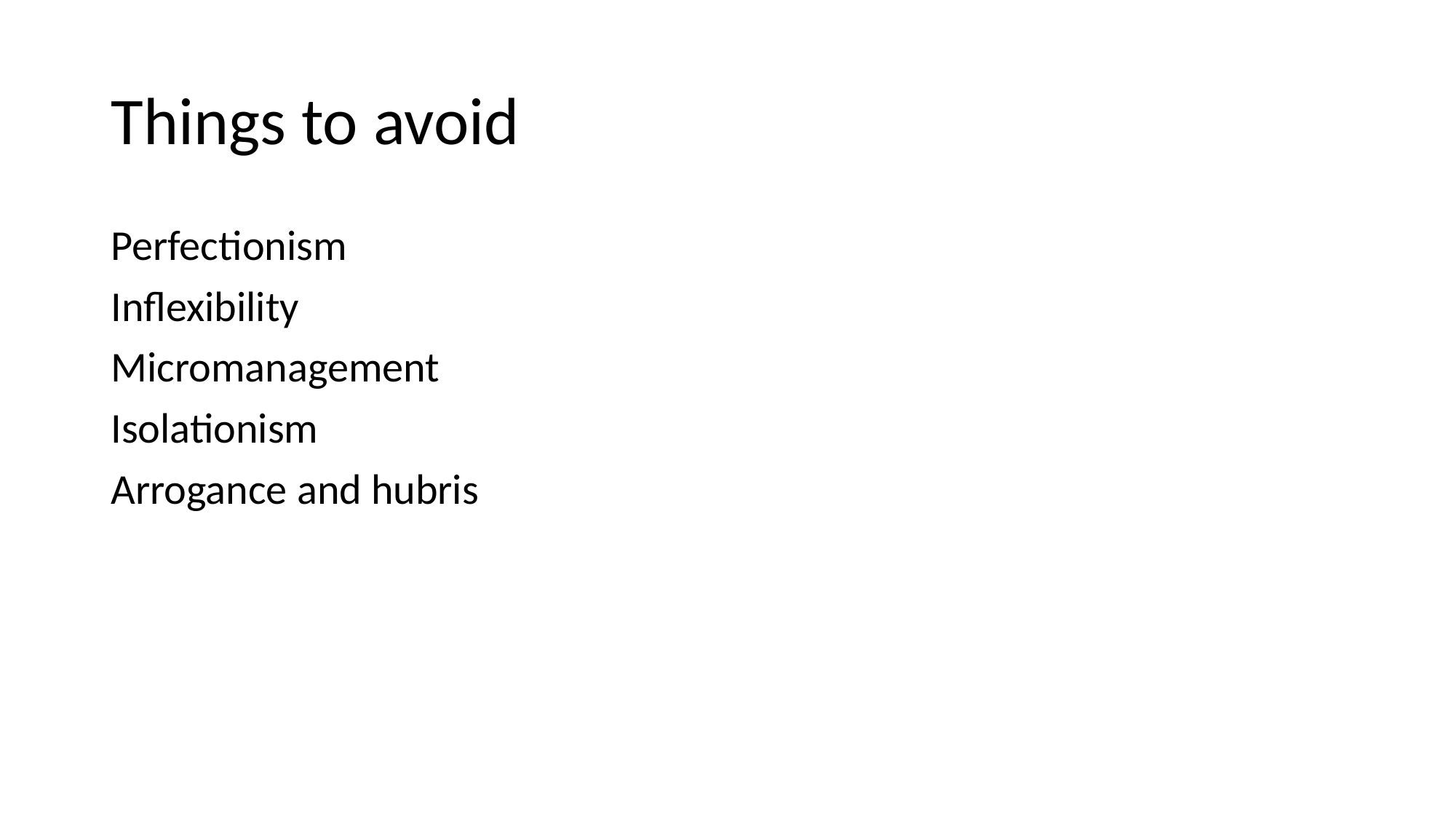

# Things to avoid
Perfectionism
Inflexibility
Micromanagement
Isolationism
Arrogance and hubris